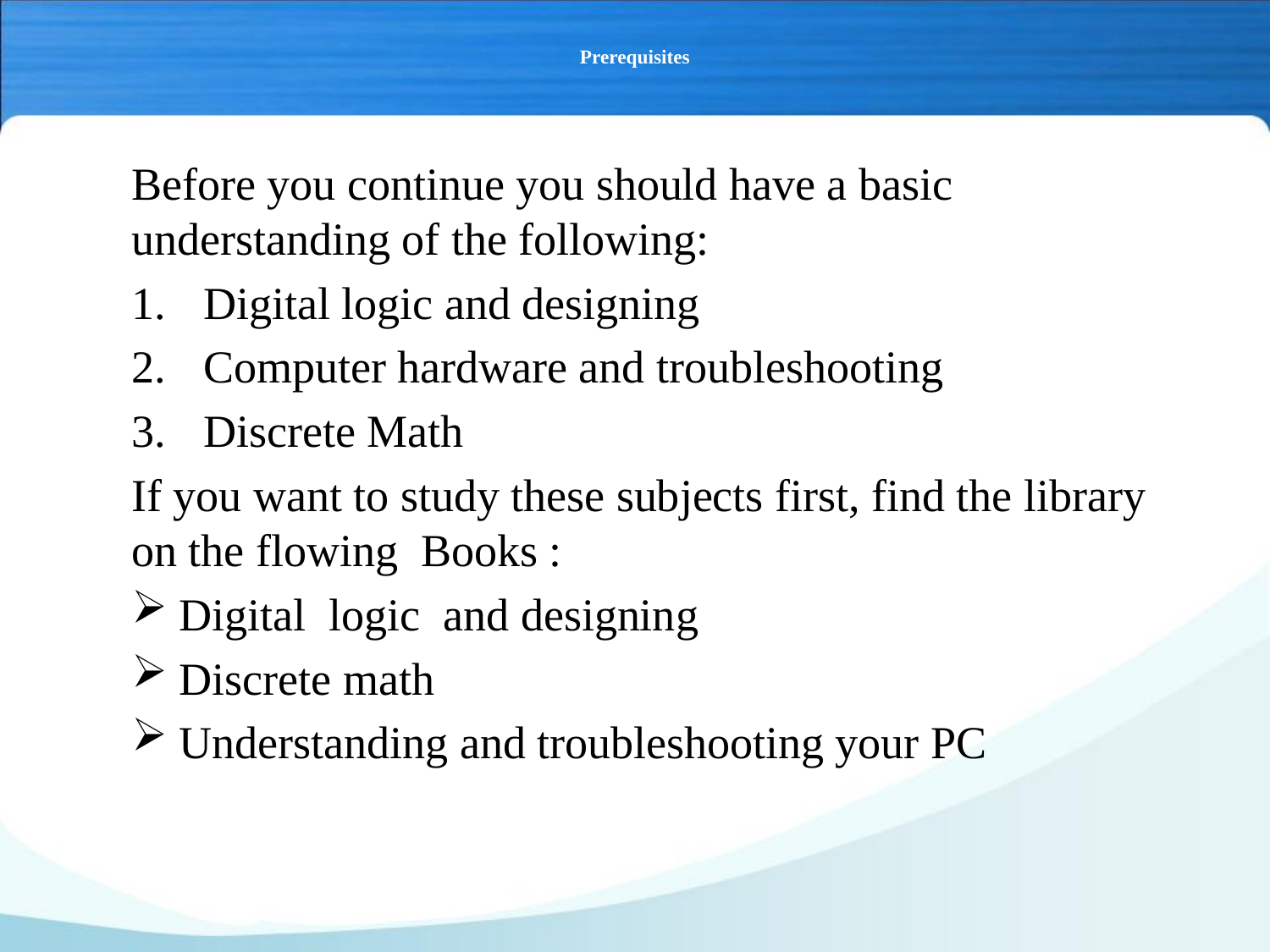

# Prerequisites
Before you continue you should have a basic understanding of the following:
Digital logic and designing
Computer hardware and troubleshooting
Discrete Math
If you want to study these subjects first, find the library on the flowing  Books :
Digital  logic  and designing
Discrete math
Understanding and troubleshooting your PC